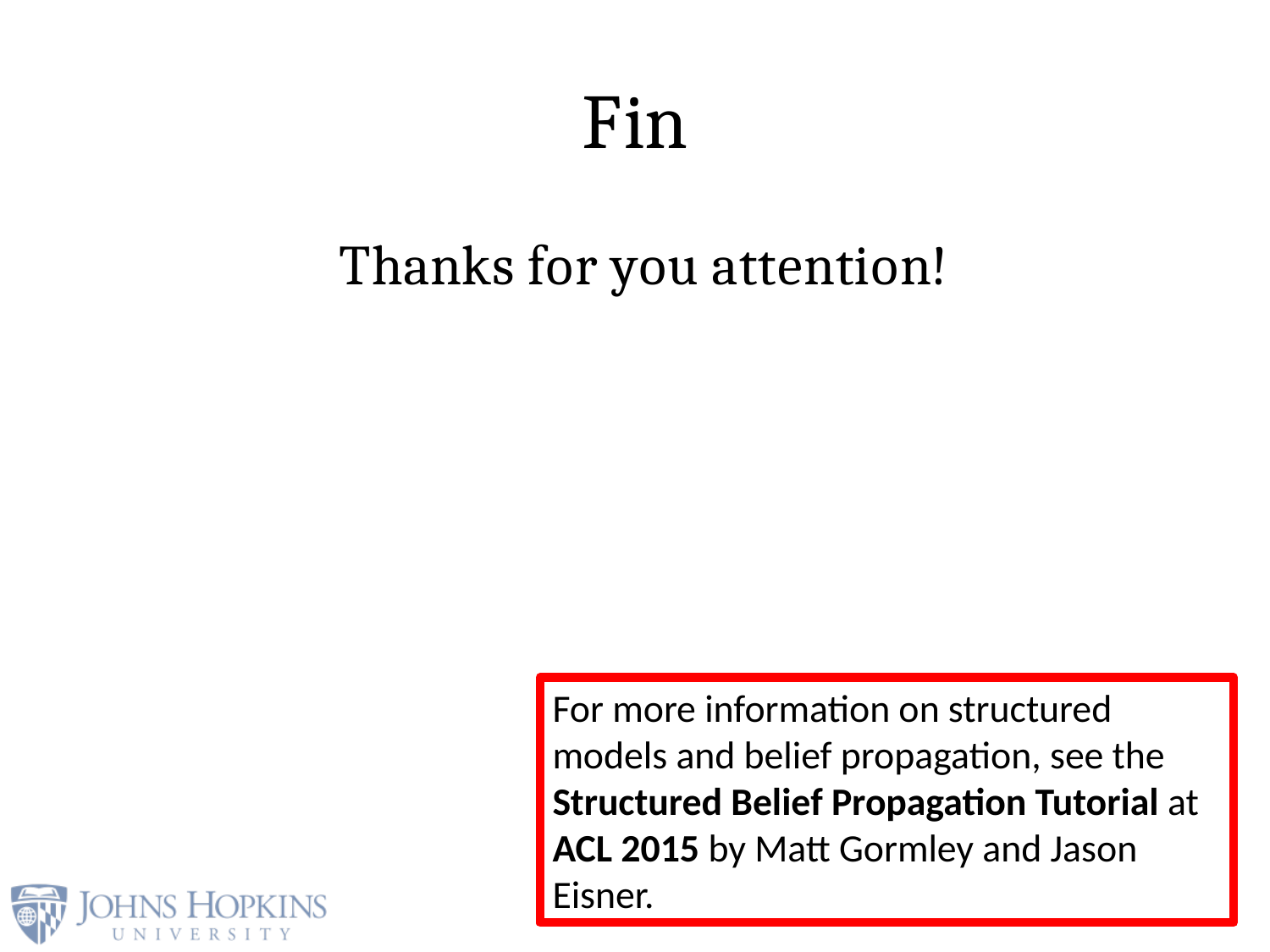

# Fin
                     Thanks for you attention!

For more information on structured models and belief propagation, see the Structured Belief Propagation Tutorial at ACL 2015 by Matt Gormley and Jason Eisner.